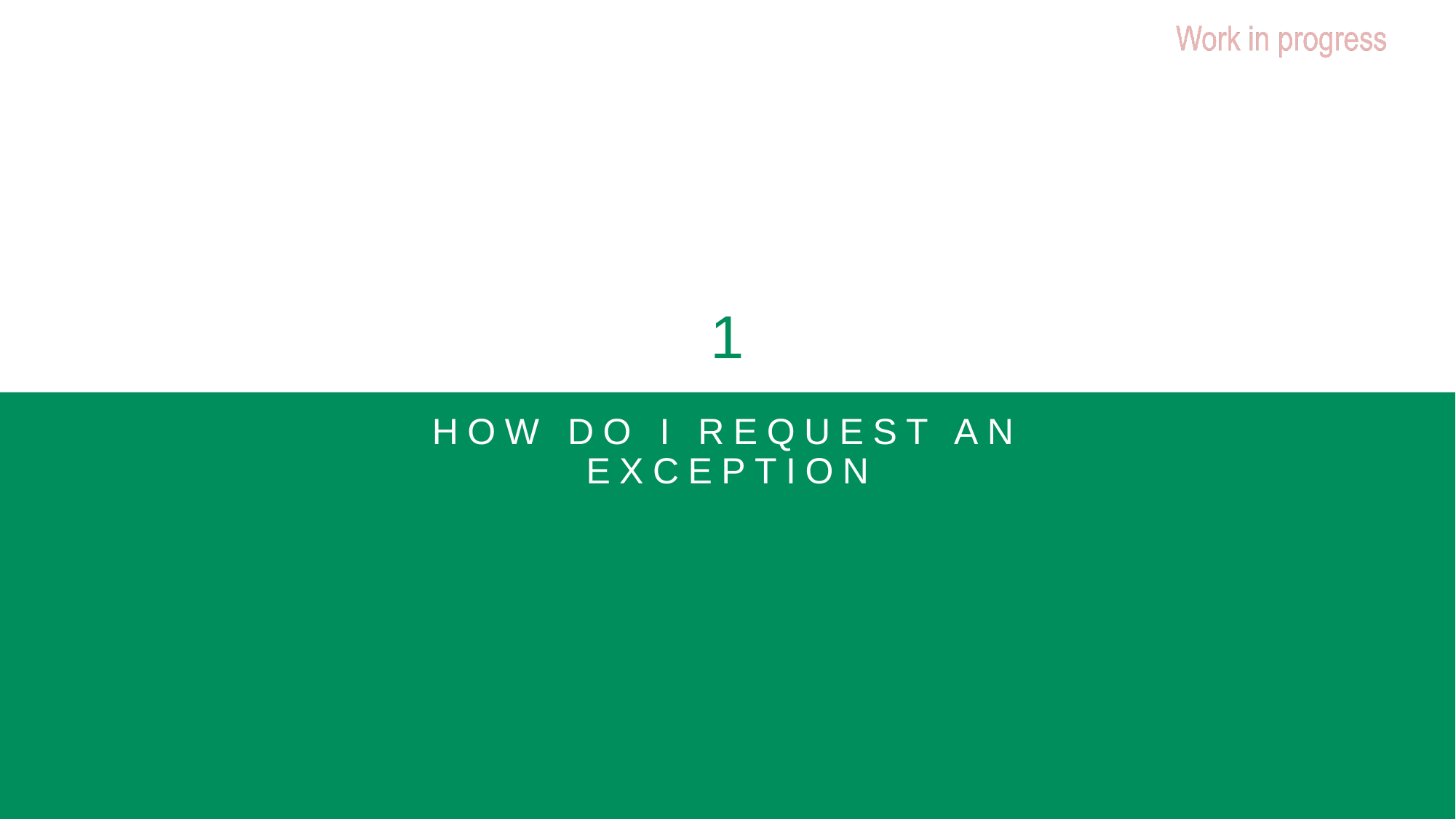

1
How do I request an exception